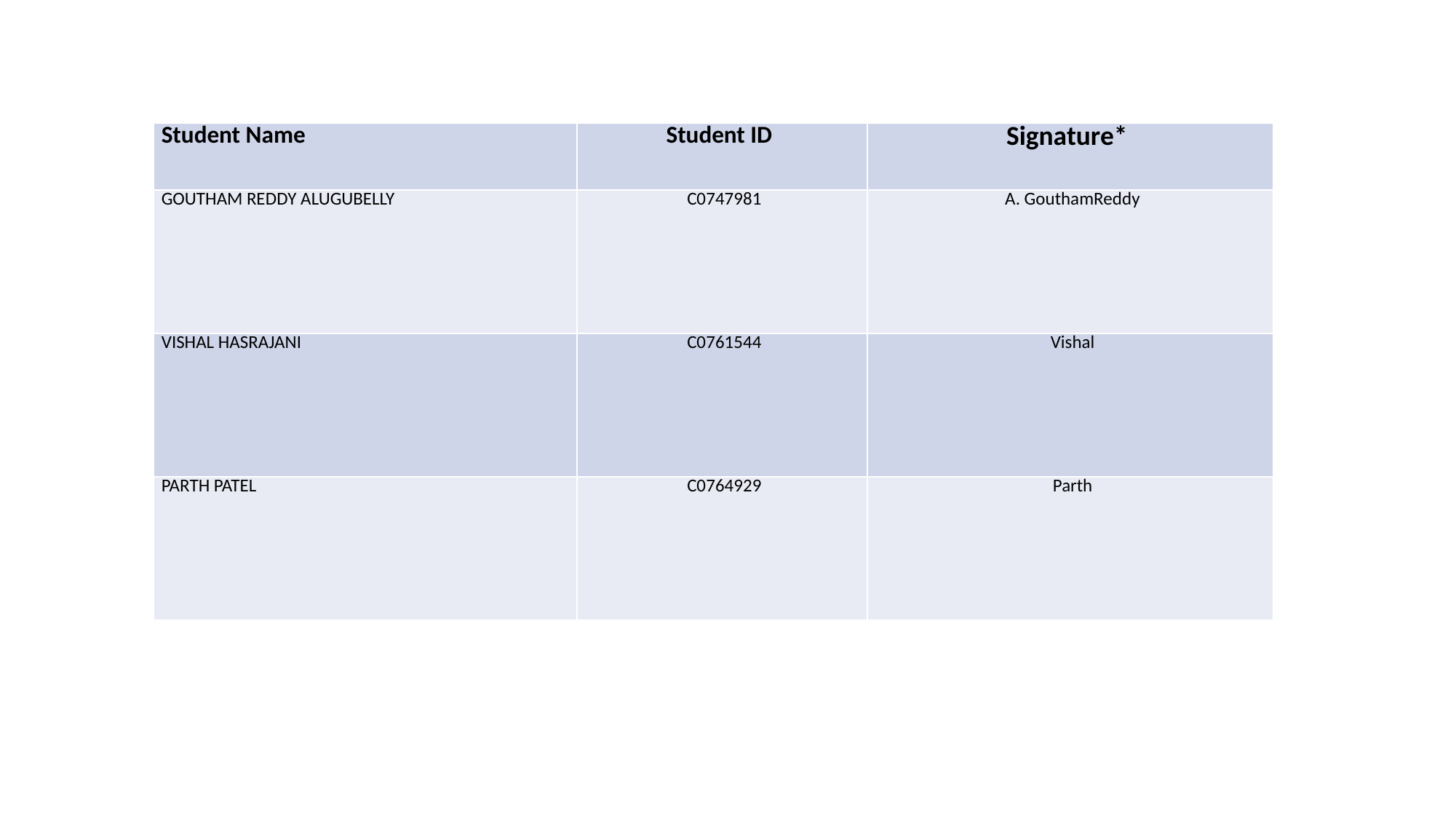

| Student Name | Student ID | Signature\* |
| --- | --- | --- |
| GOUTHAM REDDY ALUGUBELLY | C0747981 | A. GouthamReddy |
| VISHAL HASRAJANI | C0761544 | Vishal |
| PARTH PATEL | C0764929 | Parth |
#
.